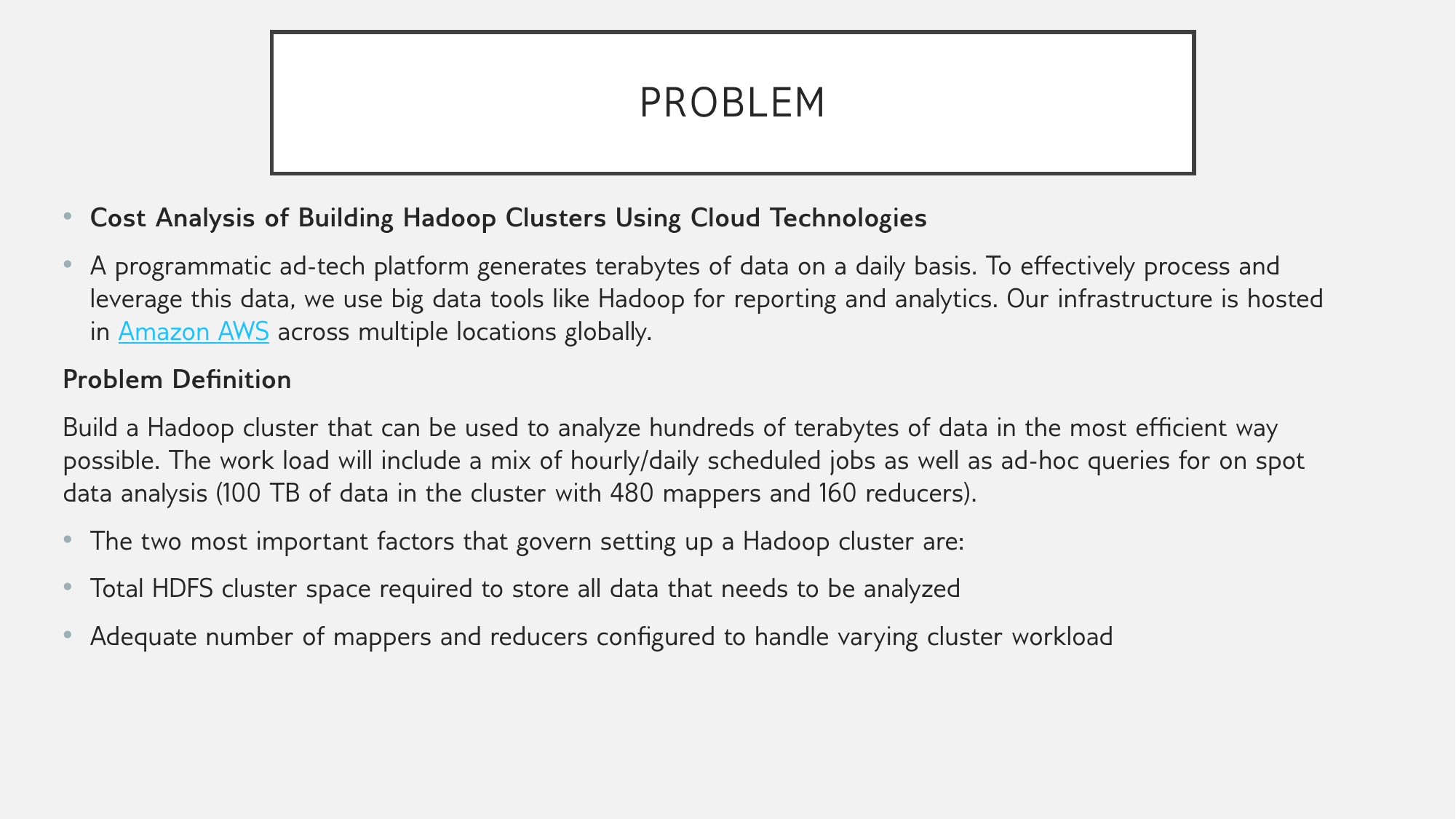

# Problem
Cost Analysis of Building Hadoop Clusters Using Cloud Technologies
A programmatic ad-tech platform generates terabytes of data on a daily basis. To effectively process and leverage this data, we use big data tools like Hadoop for reporting and analytics. Our infrastructure is hosted in Amazon AWS across multiple locations globally.
Problem Definition
Build a Hadoop cluster that can be used to analyze hundreds of terabytes of data in the most efficient way possible. The work load will include a mix of hourly/daily scheduled jobs as well as ad-hoc queries for on spot data analysis (100 TB of data in the cluster with 480 mappers and 160 reducers).
The two most important factors that govern setting up a Hadoop cluster are:
Total HDFS cluster space required to store all data that needs to be analyzed
Adequate number of mappers and reducers configured to handle varying cluster workload